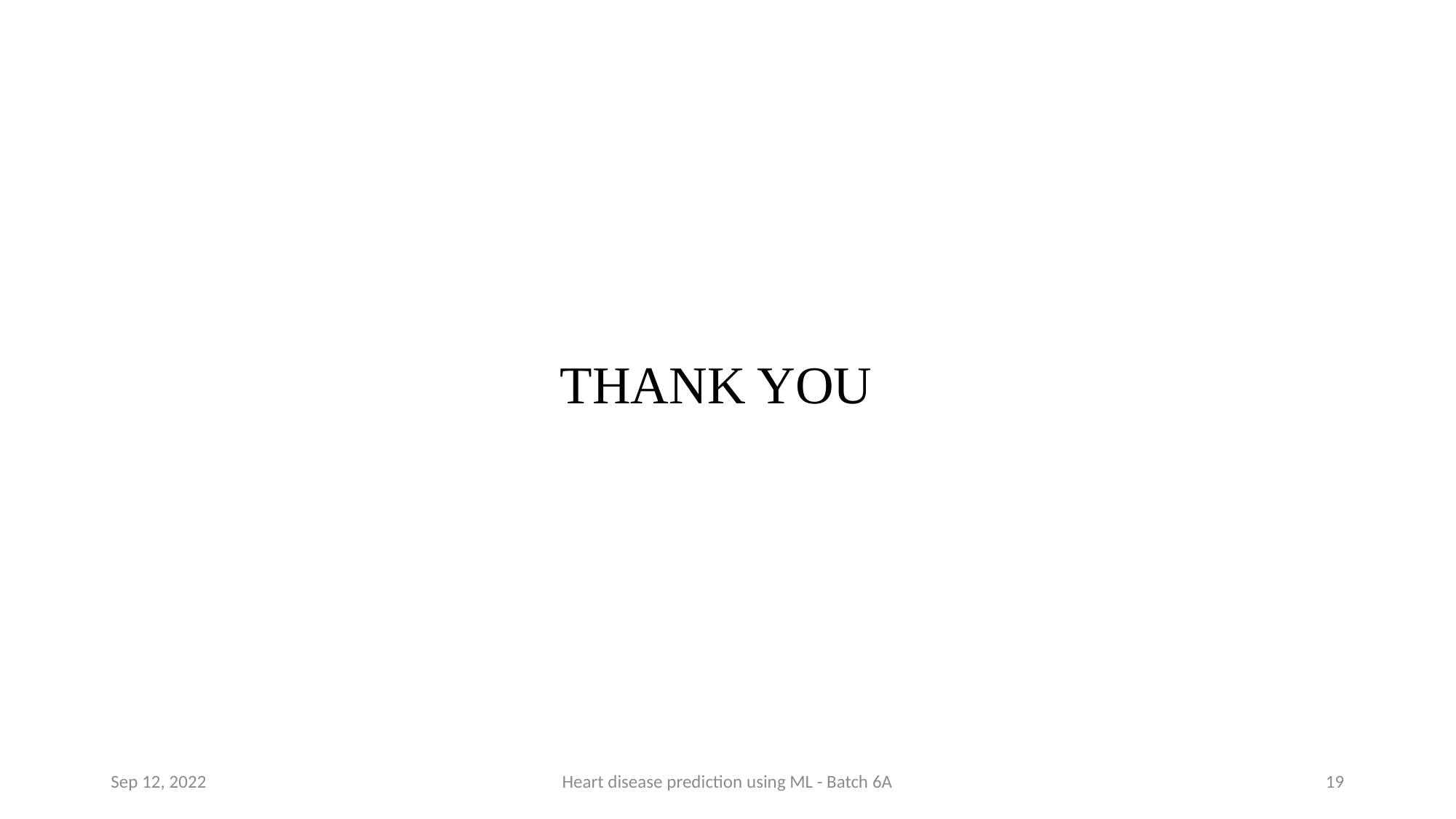

THANK YOU

Sep 12, 2022
Heart disease prediction using ML - Batch 6A
19